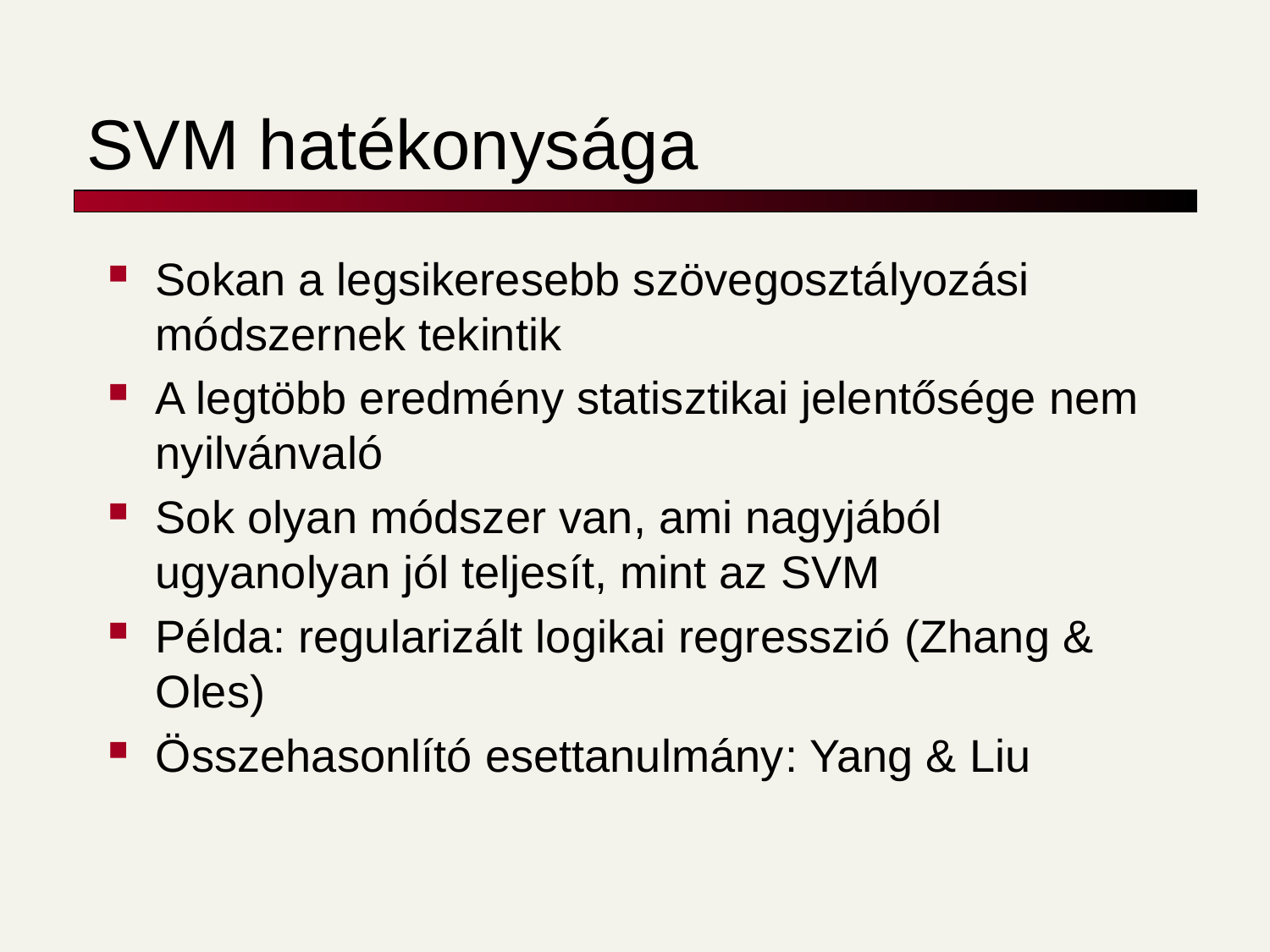

# SVM hatékonysága
Sokan a legsikeresebb szövegosztályozási módszernek tekintik
A legtöbb eredmény statisztikai jelentősége nem nyilvánvaló
Sok olyan módszer van, ami nagyjából ugyanolyan jól teljesít, mint az SVM
Példa: regularizált logikai regresszió (Zhang & Oles)
Összehasonlító esettanulmány: Yang & Liu